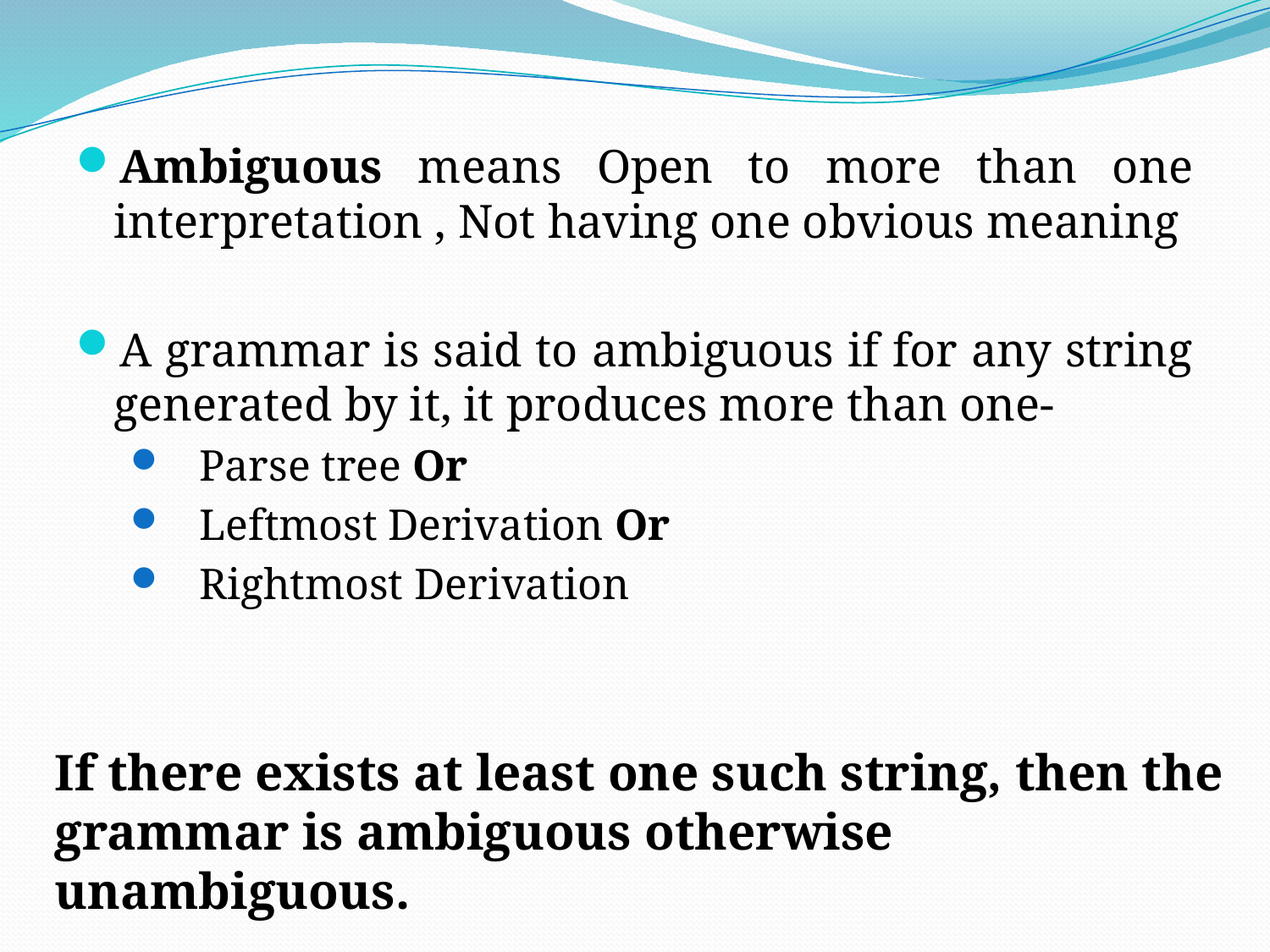

#
Ambiguous means Open to more than one interpretation , Not having one obvious meaning

A grammar is said to ambiguous if for any string generated by it, it produces more than one-
   Parse tree Or
   Leftmost Derivation Or
   Rightmost Derivation

If there exists at least one such string, then the grammar is ambiguous otherwise unambiguous.